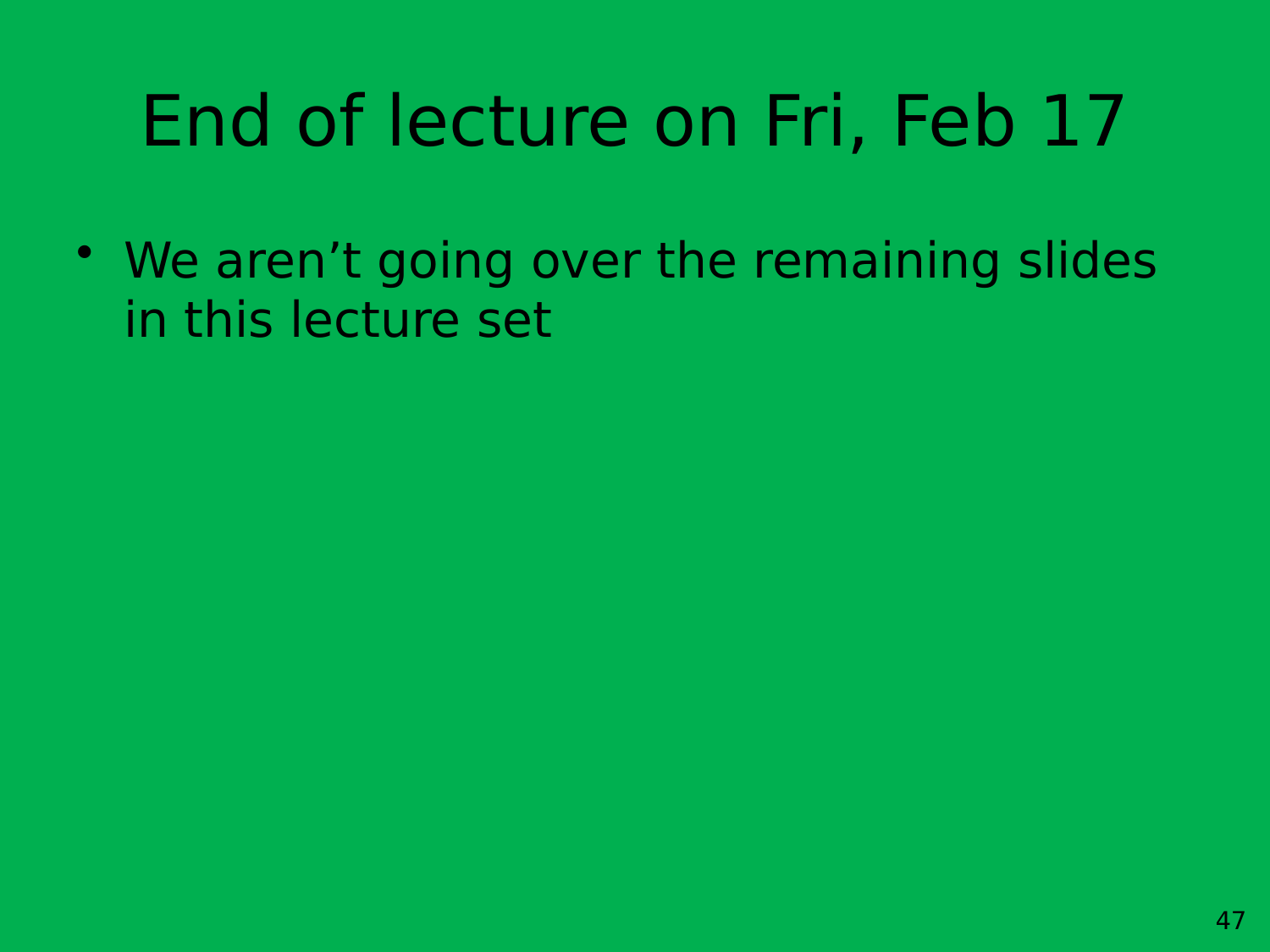

# End of lecture on Fri, Feb 17
We aren’t going over the remaining slides in this lecture set